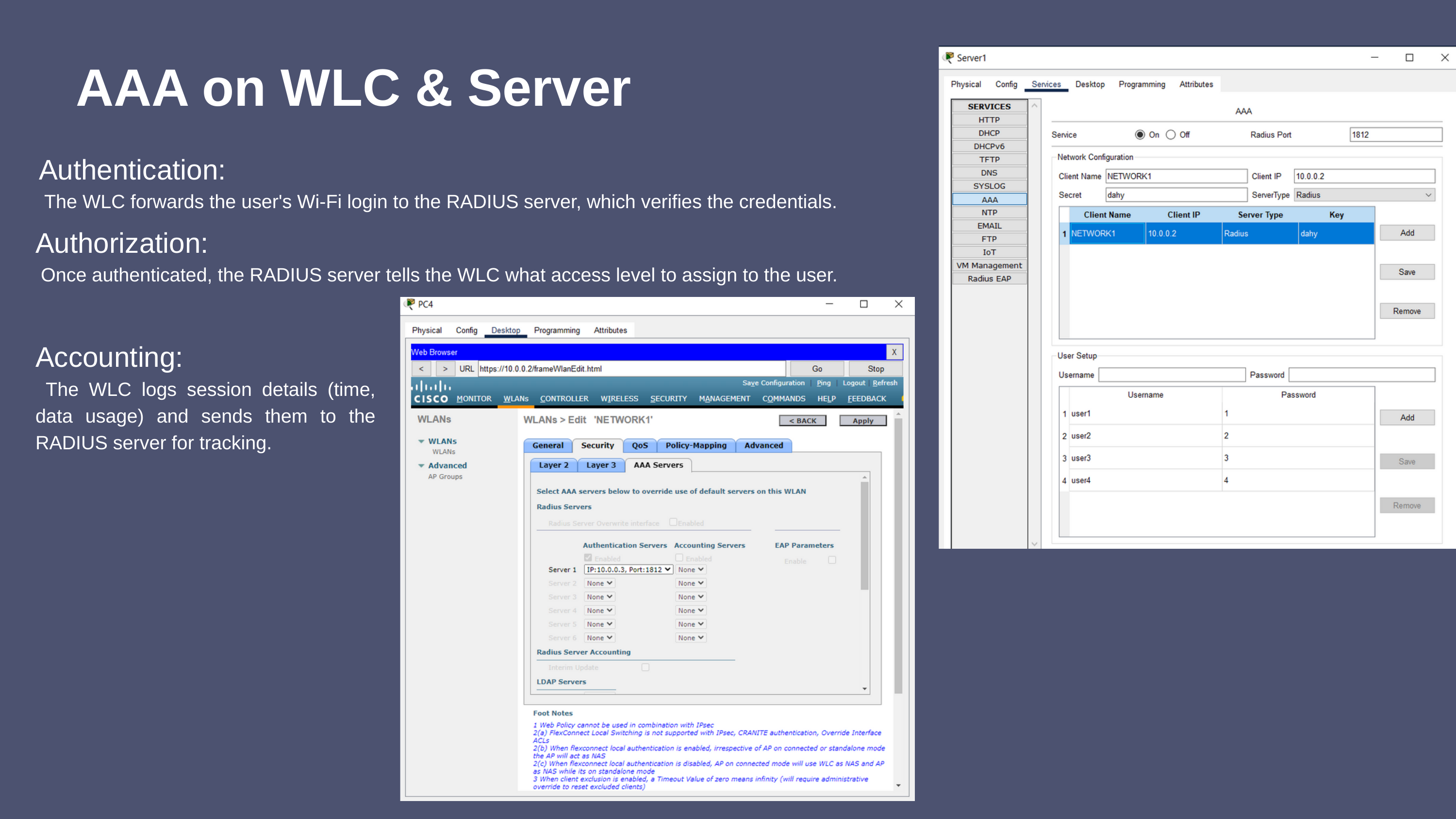

AAA on WLC & Server

Authentication:
 The WLC forwards the user's Wi-Fi login to the RADIUS server, which verifies the credentials.
Authorization:
 Once authenticated, the RADIUS server tells the WLC what access level to assign to the user.

Accounting:
 The WLC logs session details (time, data usage) and sends them to the RADIUS server for tracking.